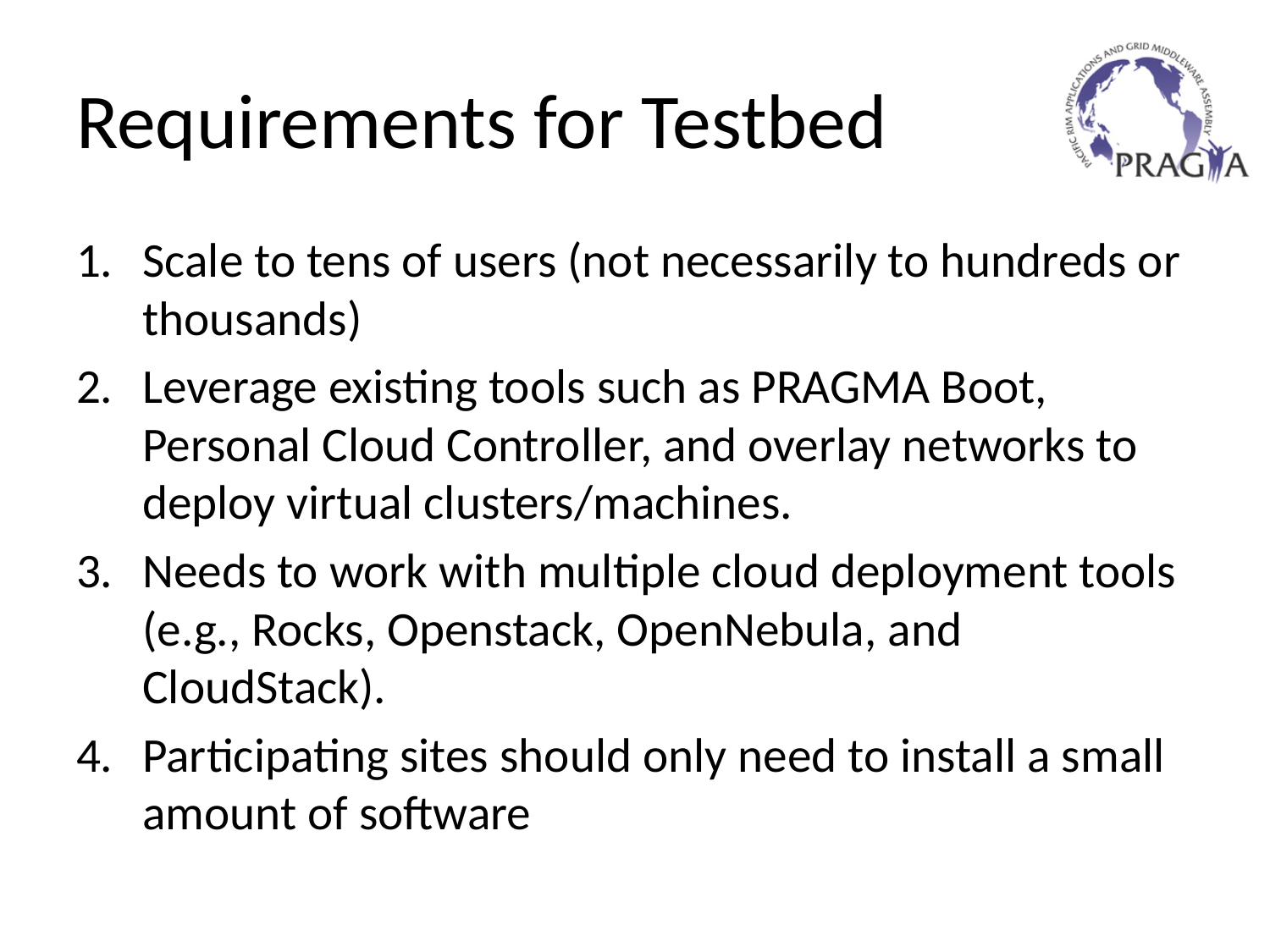

# Requirements for Testbed
Scale to tens of users (not necessarily to hundreds or thousands)
Leverage existing tools such as PRAGMA Boot, Personal Cloud Controller, and overlay networks to deploy virtual clusters/machines.
Needs to work with multiple cloud deployment tools (e.g., Rocks, Openstack, OpenNebula, and CloudStack).
Participating sites should only need to install a small amount of software